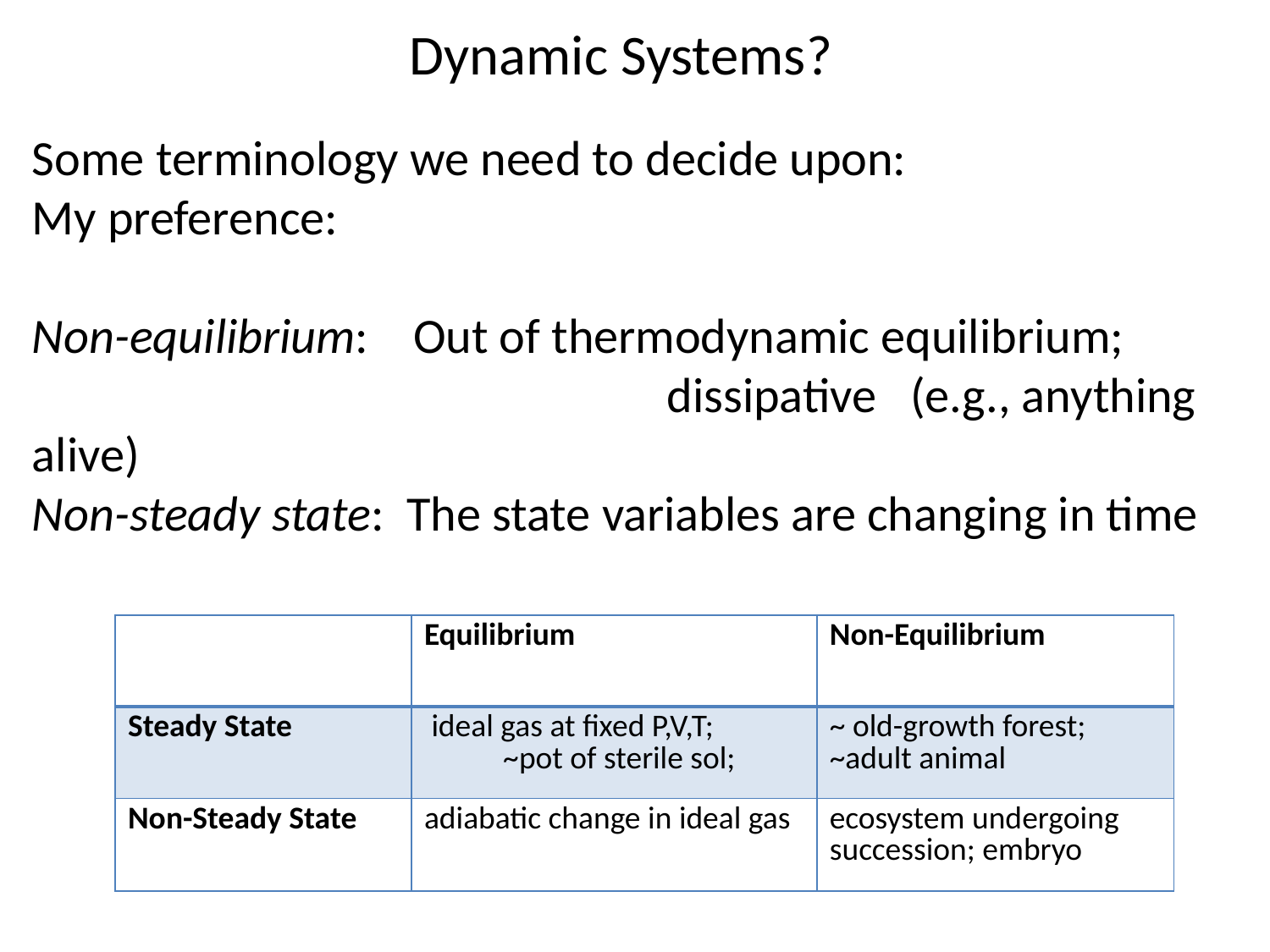

Dynamic Systems?
Some terminology we need to decide upon:
My preference:

Non-equilibrium:    Out of thermodynamic equilibrium; 						dissipative   (e.g., anything alive)
Non-steady state:  The state variables are changing in time
|  | Equilibrium | Non-Equilibrium |
| --- | --- | --- |
| Steady State | ideal gas at fixed P,V,T; ~pot of sterile sol; | ~ old-growth forest; ~adult animal |
| Non-Steady State | adiabatic change in ideal gas | ecosystem undergoing succession; embryo |